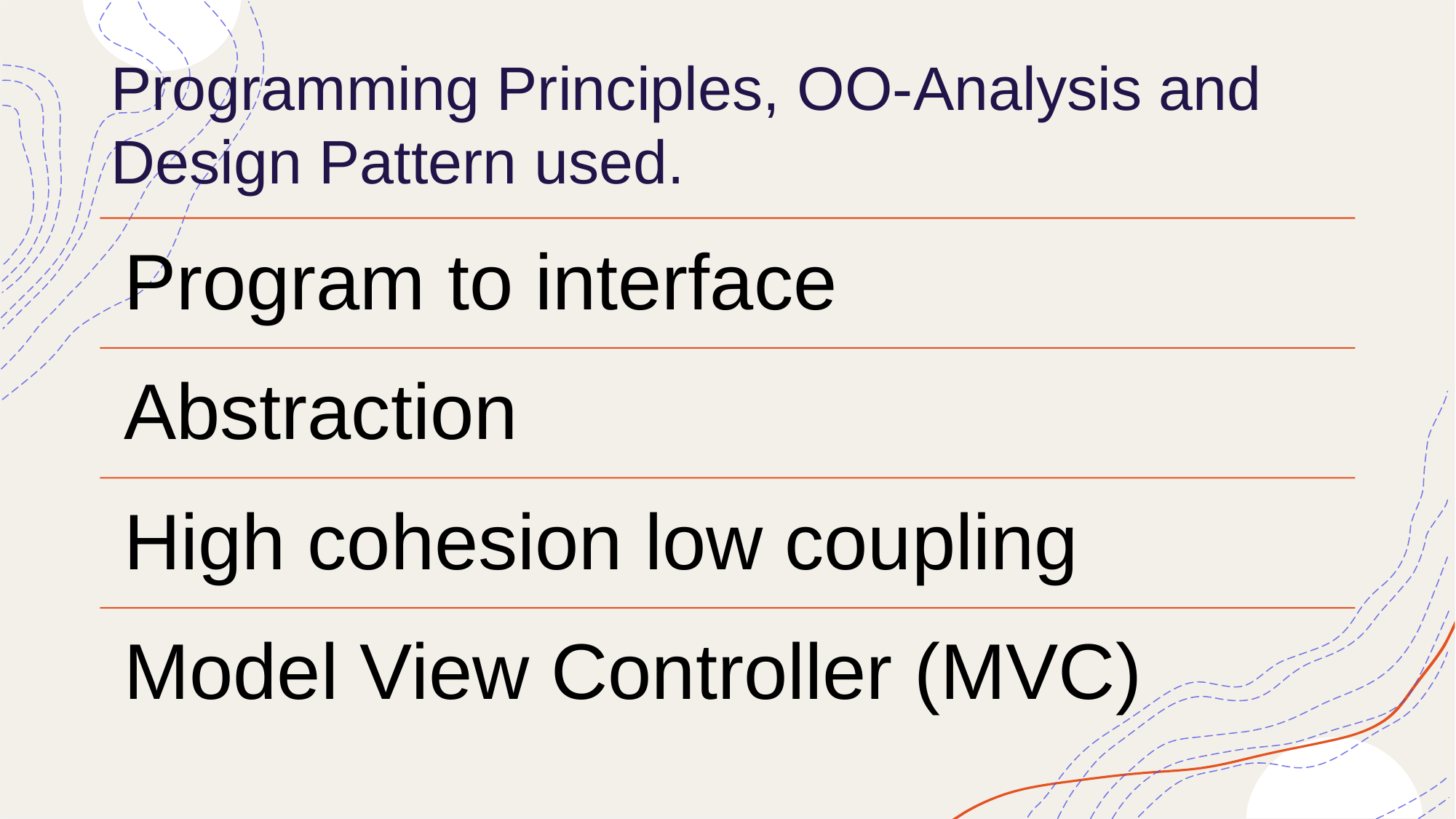

# Programming Principles, OO-Analysis and Design Pattern used.
Program to interface
Abstraction
High cohesion low coupling
Model View Controller (MVC)